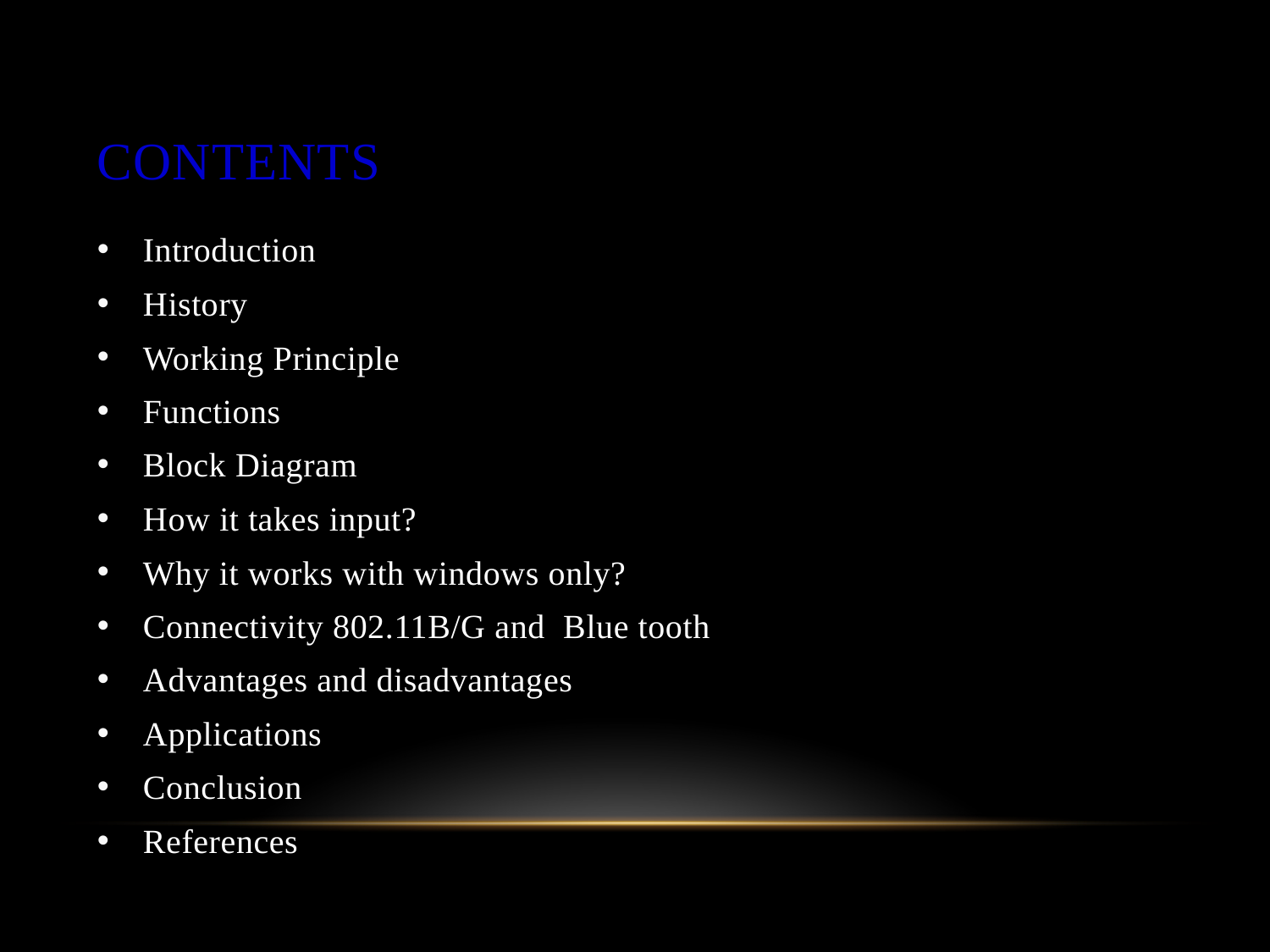

# contents
Introduction
History
Working Principle
Functions
Block Diagram
How it takes input?
Why it works with windows only?
Connectivity 802.11B/G and  Blue tooth
Advantages and disadvantages
Applications
Conclusion
References